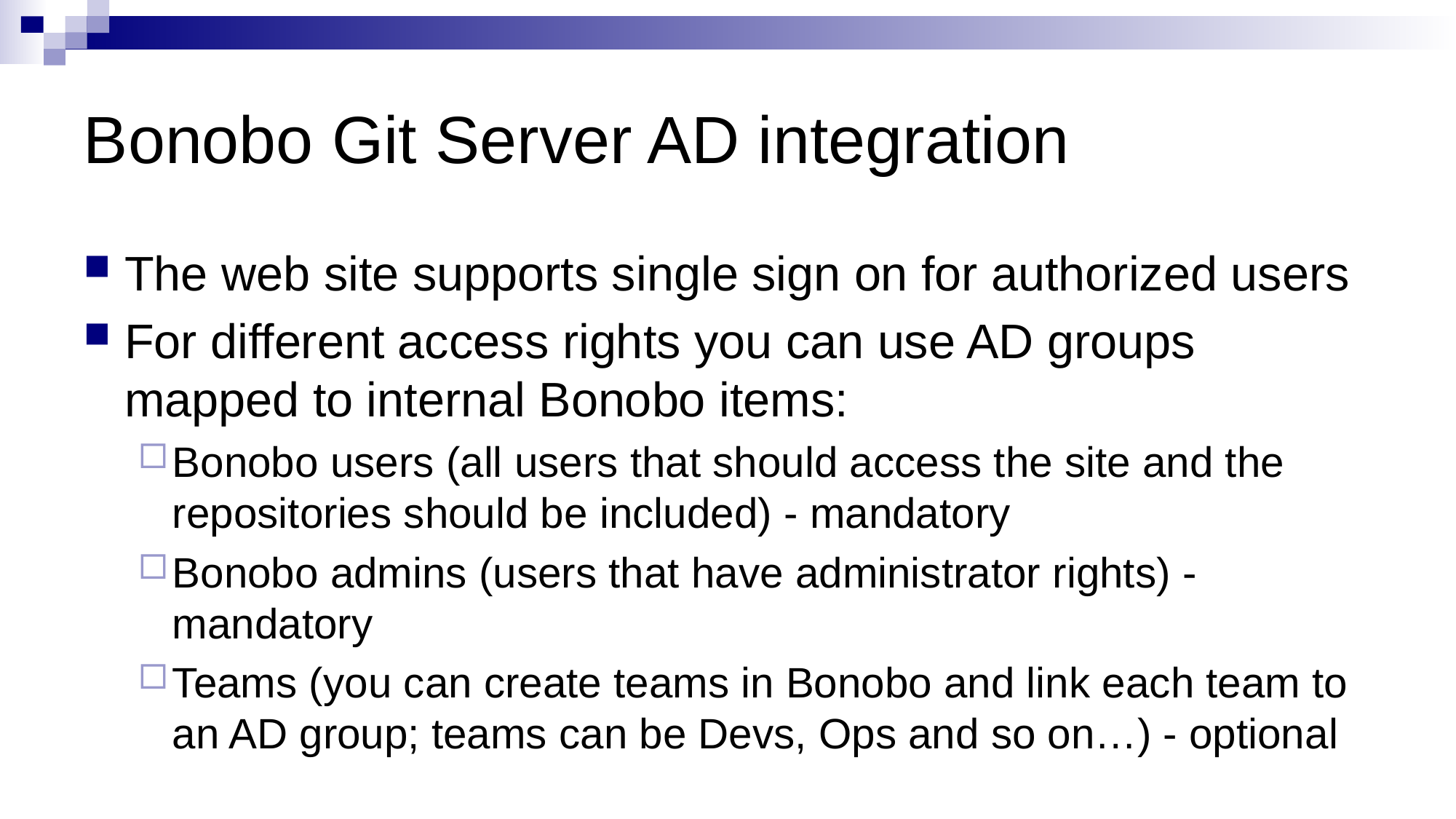

# Bonobo Git Server AD integration
The web site supports single sign on for authorized users
For different access rights you can use AD groups mapped to internal Bonobo items:
Bonobo users (all users that should access the site and the repositories should be included) - mandatory
Bonobo admins (users that have administrator rights) - mandatory
Teams (you can create teams in Bonobo and link each team to an AD group; teams can be Devs, Ops and so on…) - optional